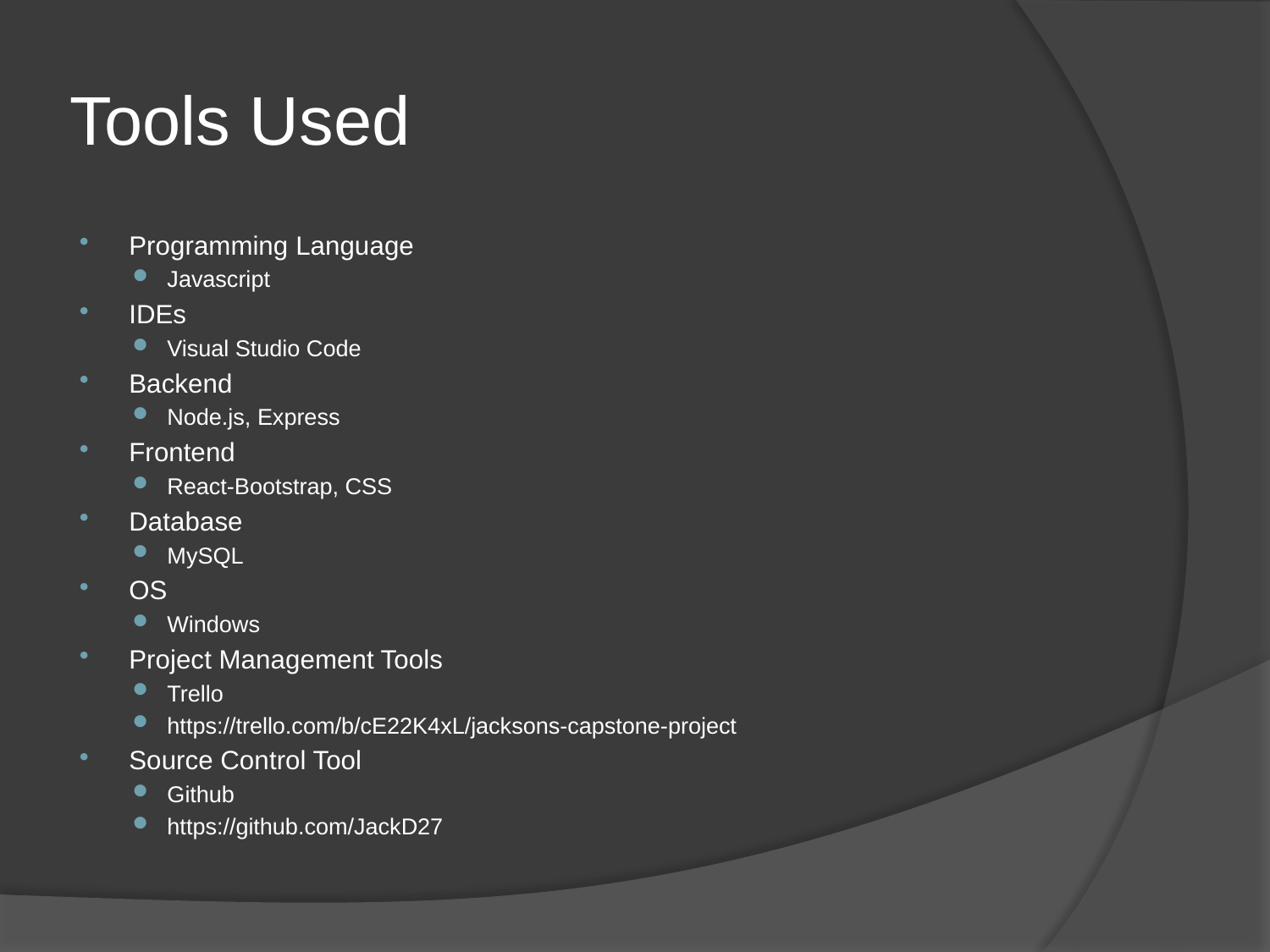

# Tools Used
Programming Language
Javascript
IDEs
Visual Studio Code
Backend
Node.js, Express
Frontend
React-Bootstrap, CSS
Database
MySQL
OS
Windows
Project Management Tools
Trello
https://trello.com/b/cE22K4xL/jacksons-capstone-project
Source Control Tool
Github
https://github.com/JackD27